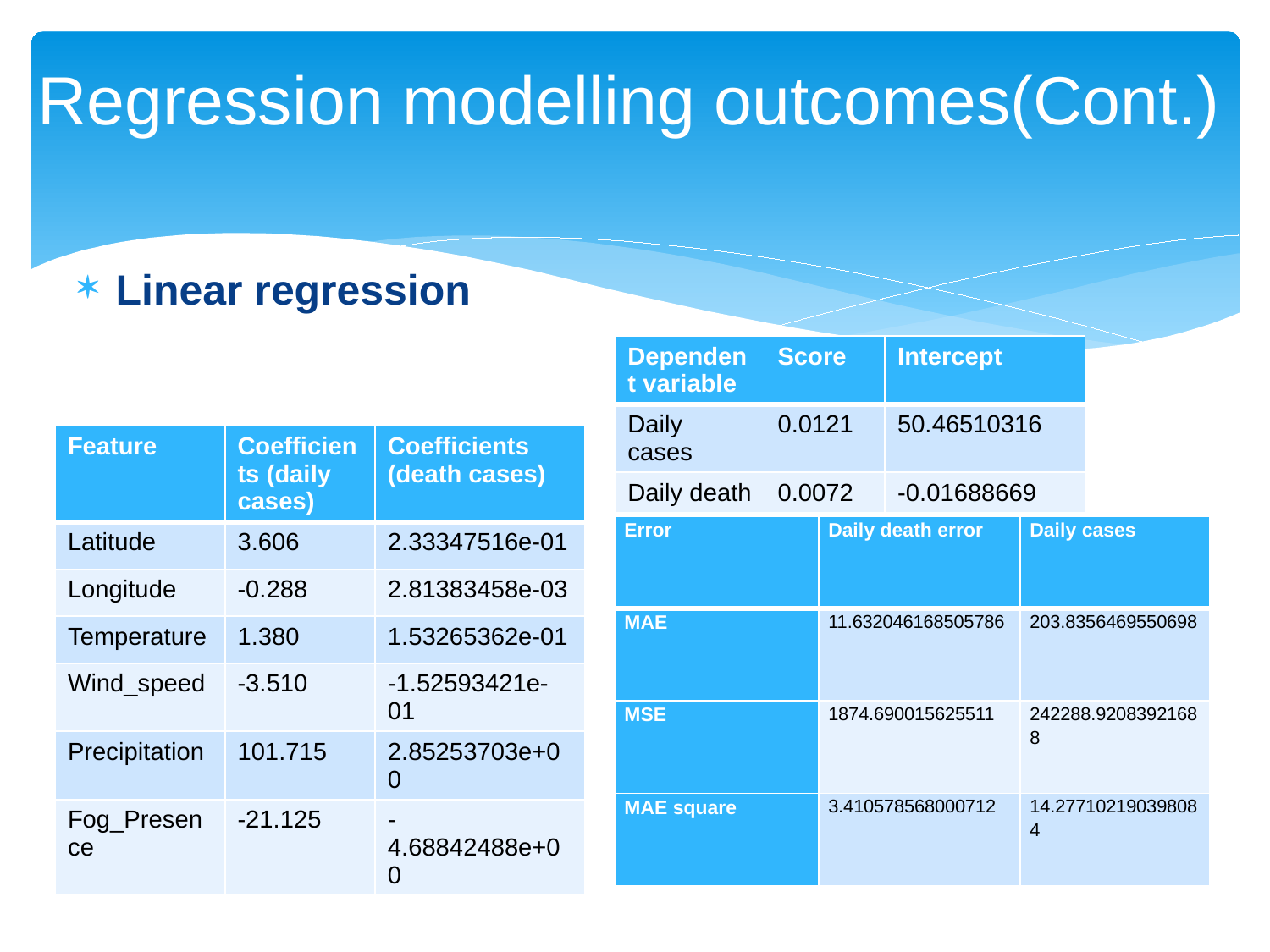

# Regression modelling outcomes(Cont.)
Linear regression

| Dependent variable | Score | Intercept |
| --- | --- | --- |
| Daily cases | 0.0121 | 50.46510316 |
| Daily death | 0.0072 | -0.01688669 |
| Feature | Coefficients (daily cases) | Coefficients (death cases) |
| --- | --- | --- |
| Latitude | 3.606 | 2.33347516e-01 |
| Longitude | -0.288 | 2.81383458e-03 |
| Temperature | 1.380 | 1.53265362e-01 |
| Wind\_speed | -3.510 | -1.52593421e-01 |
| Precipitation | 101.715 | 2.85253703e+00 |
| Fog\_Presence | -21.125 | -4.68842488e+00 |
| Error | Daily death error | Daily cases |
| --- | --- | --- |
| MAE | 11.632046168505786 | 203.8356469550698 |
| MSE | 1874.690015625511 | 242288.92083921688 |
| MAE square | 3.410578568000712 | 14.277102190398084 |